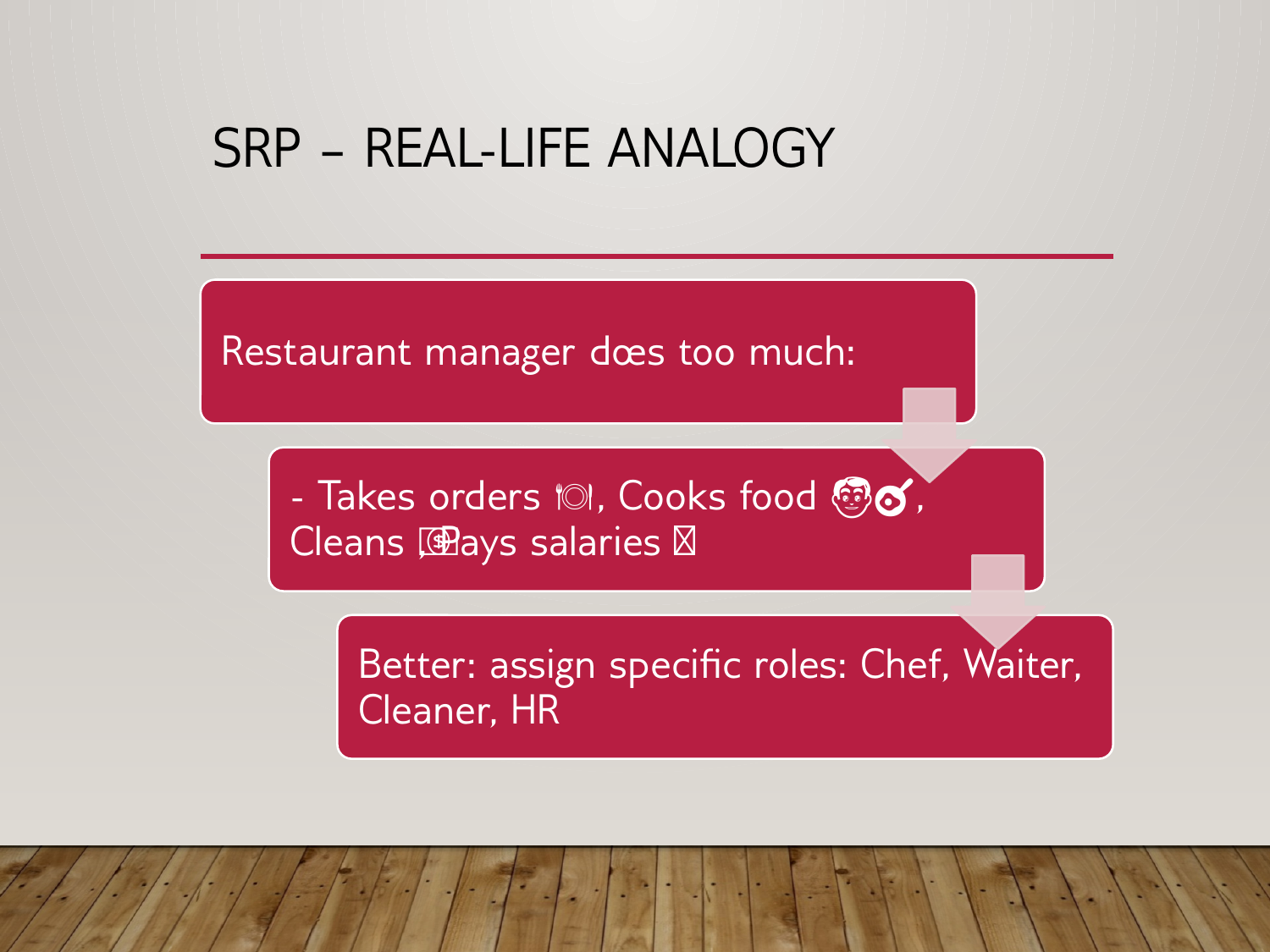

# SRP – Real-Life Analogy
Restaurant manager does too much:
- Takes orders 🍽️, Cooks food 👨‍🍳, Cleans 🧹, Pays salaries 💵
Better: assign specific roles: Chef, Waiter, Cleaner, HR